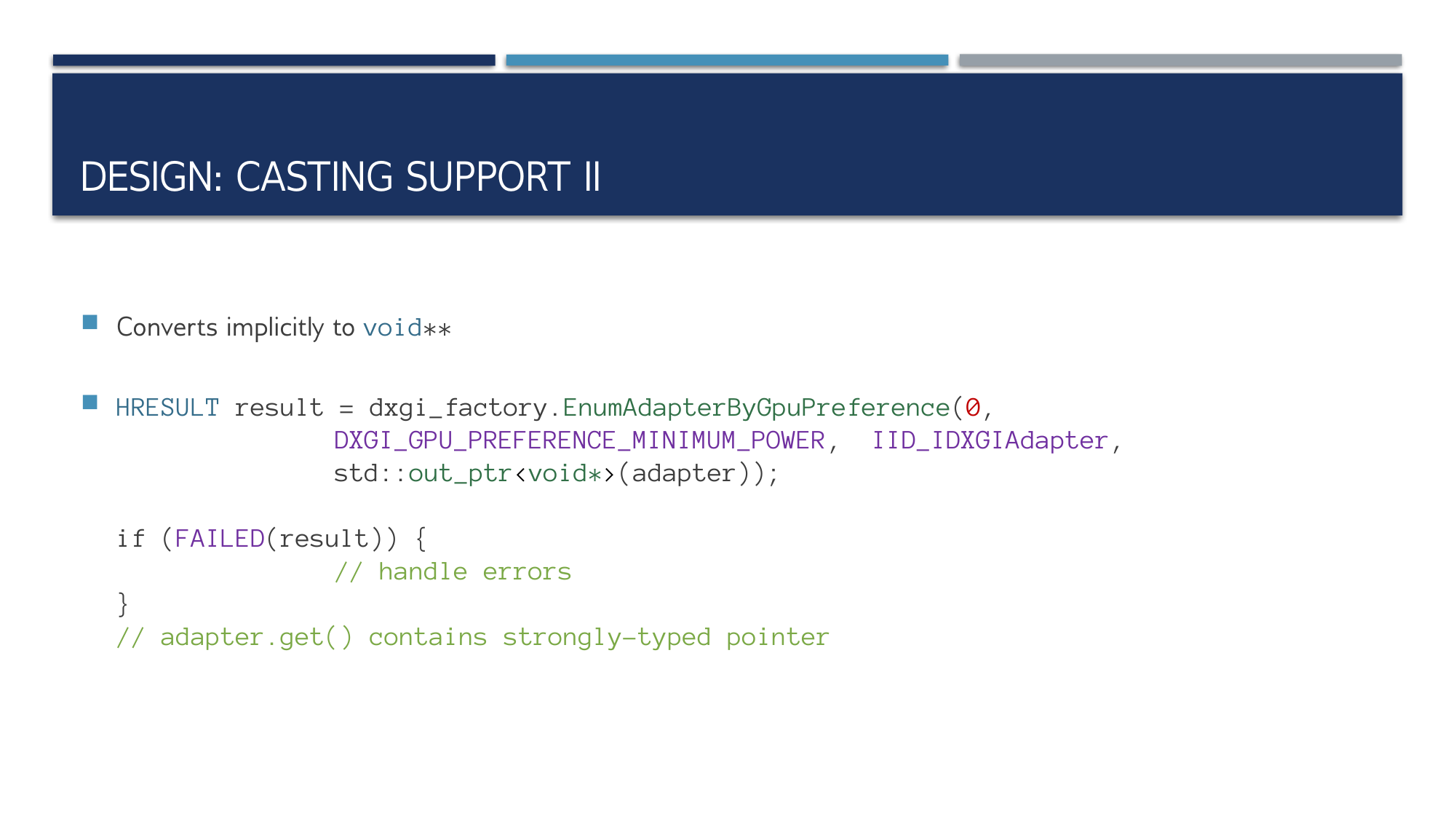

# Design: Casting Support Ii
Converts implicitly to void**
HRESULT result = dxgi_factory.EnumAdapterByGpuPreference(0,
		DXGI_GPU_PREFERENCE_MINIMUM_POWER,  IID_IDXGIAdapter,
		std::out_ptr<void*>(adapter));
if (FAILED(result)) {
		// handle errors
}
// adapter.get() contains strongly-typed pointer